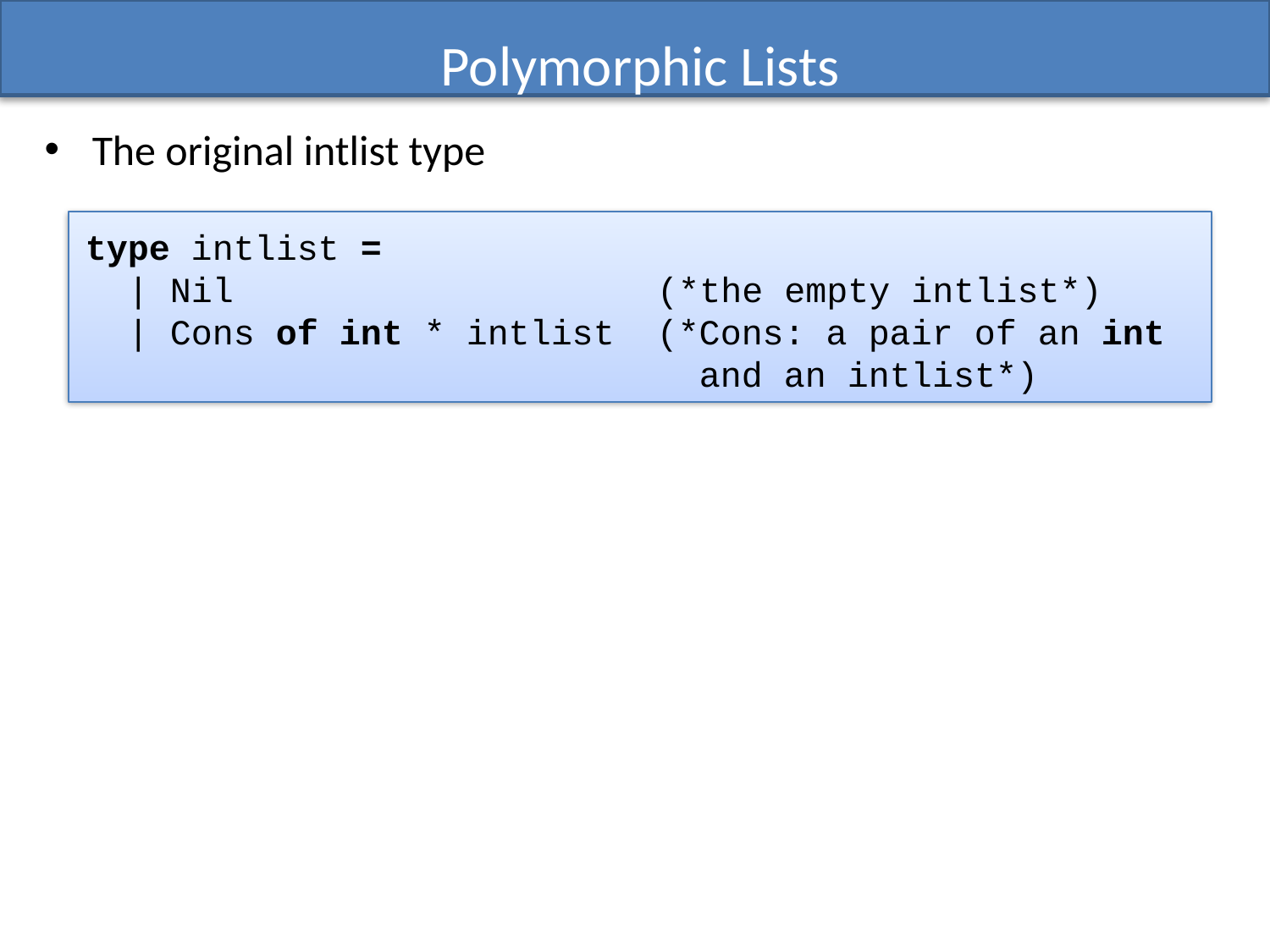

# Polymorphic Lists
The original intlist type

type intlist =
  | Nil                    (*the empty intlist*)
  | Cons of int * intlist  (*Cons: a pair of an int
                             and an intlist*)